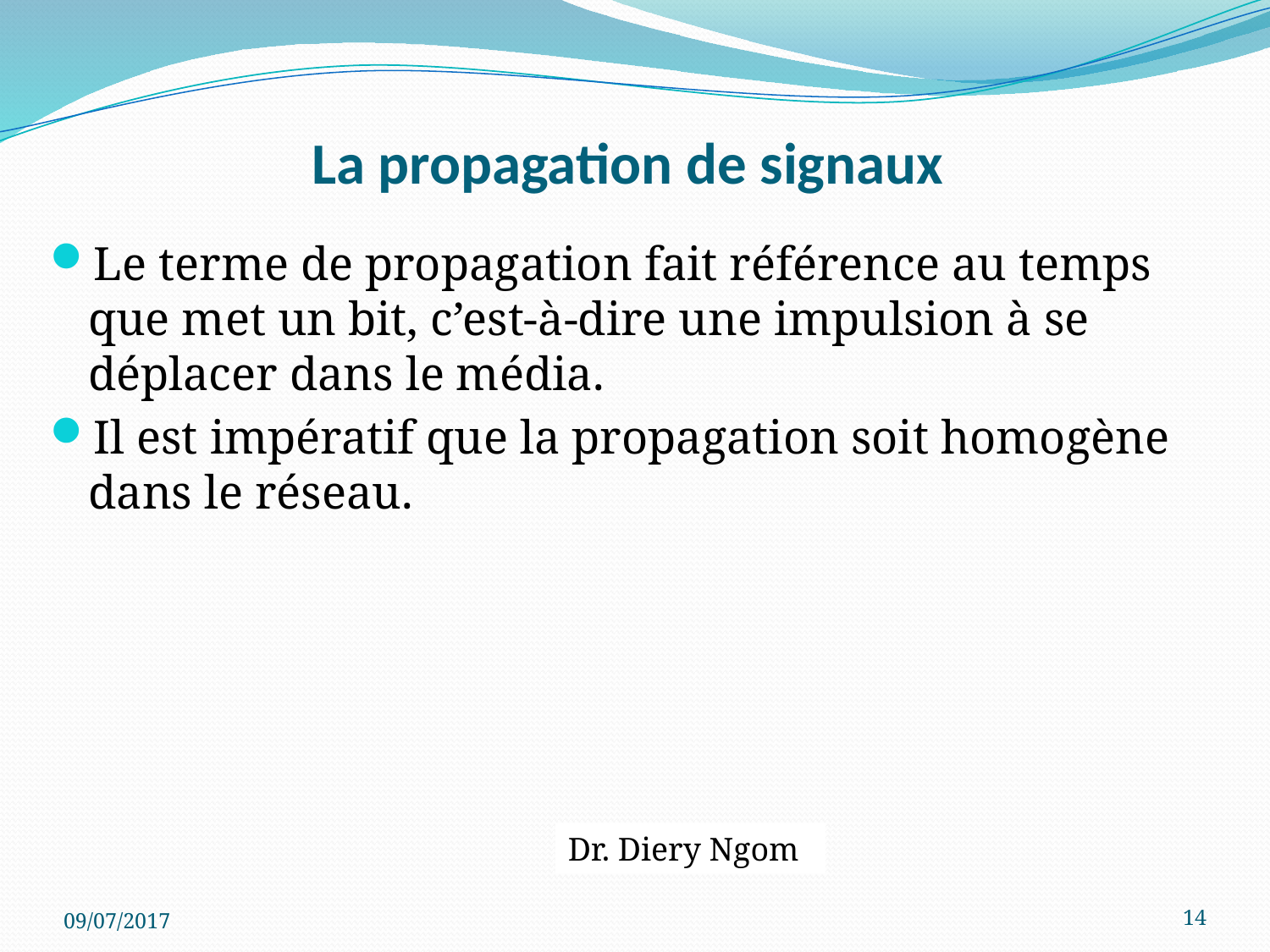

# La propagation de signaux
Le terme de propagation fait référence au temps que met un bit, c’est-à-dire une impulsion à se déplacer dans le média.
Il est impératif que la propagation soit homogène dans le réseau.
Dr. Diery Ngom
09/07/2017
14